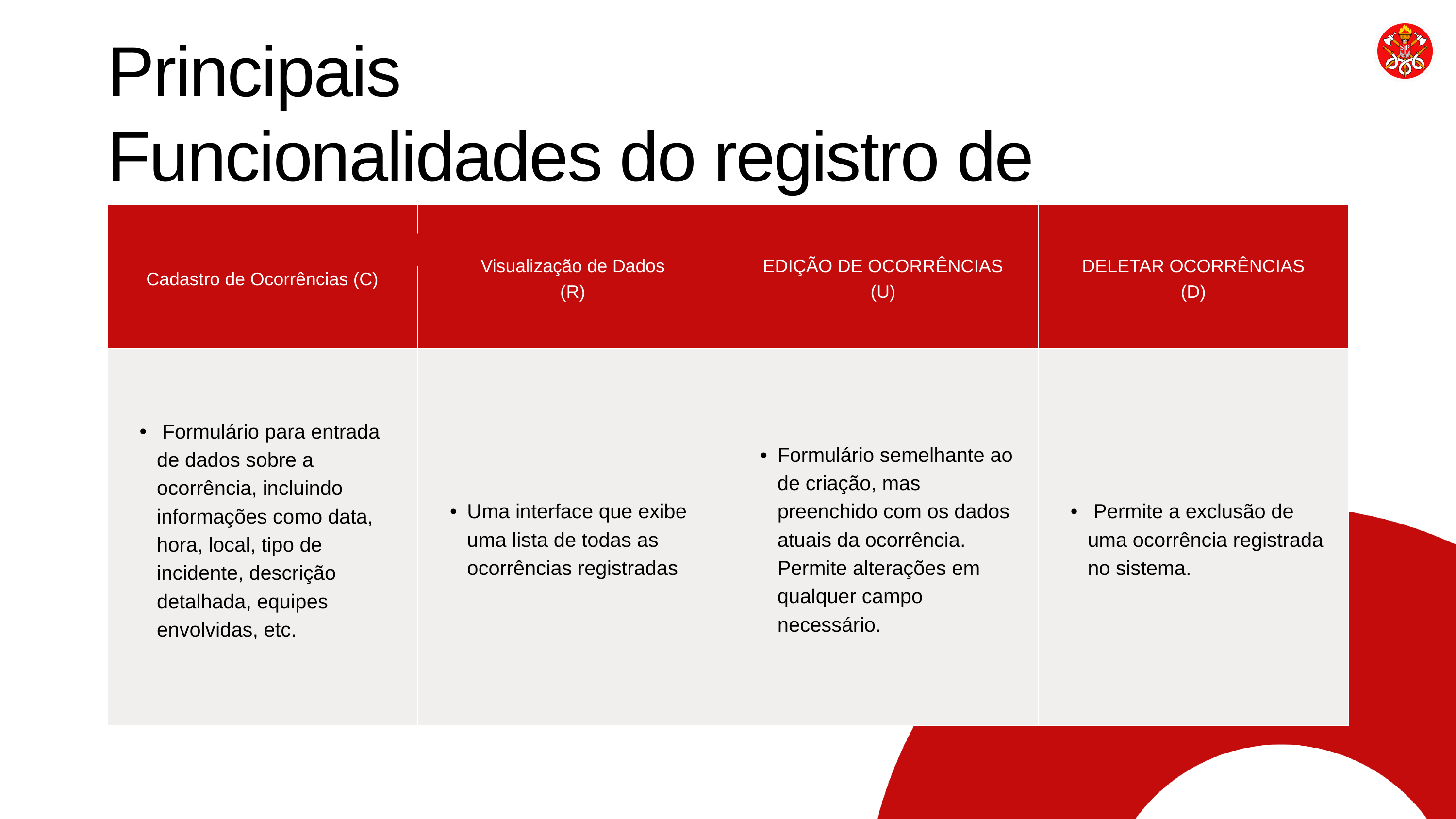

Principais
Funcionalidades do registro de ocorrências

| Cadastro de Ocorrências (C) | Visualização de Dados (R) | EDIÇÃO DE OCORRÊNCIAS (U) | DELETAR OCORRÊNCIAS (D) |
| --- | --- | --- | --- |
| Formulário para entrada de dados sobre a ocorrência, incluindo informações como data, hora, local, tipo de incidente, descrição detalhada, equipes envolvidas, etc. | Uma interface que exibe uma lista de todas as ocorrências registradas | Formulário semelhante ao de criação, mas preenchido com os dados atuais da ocorrência. Permite alterações em qualquer campo necessário. | Permite a exclusão de uma ocorrência registrada no sistema. |